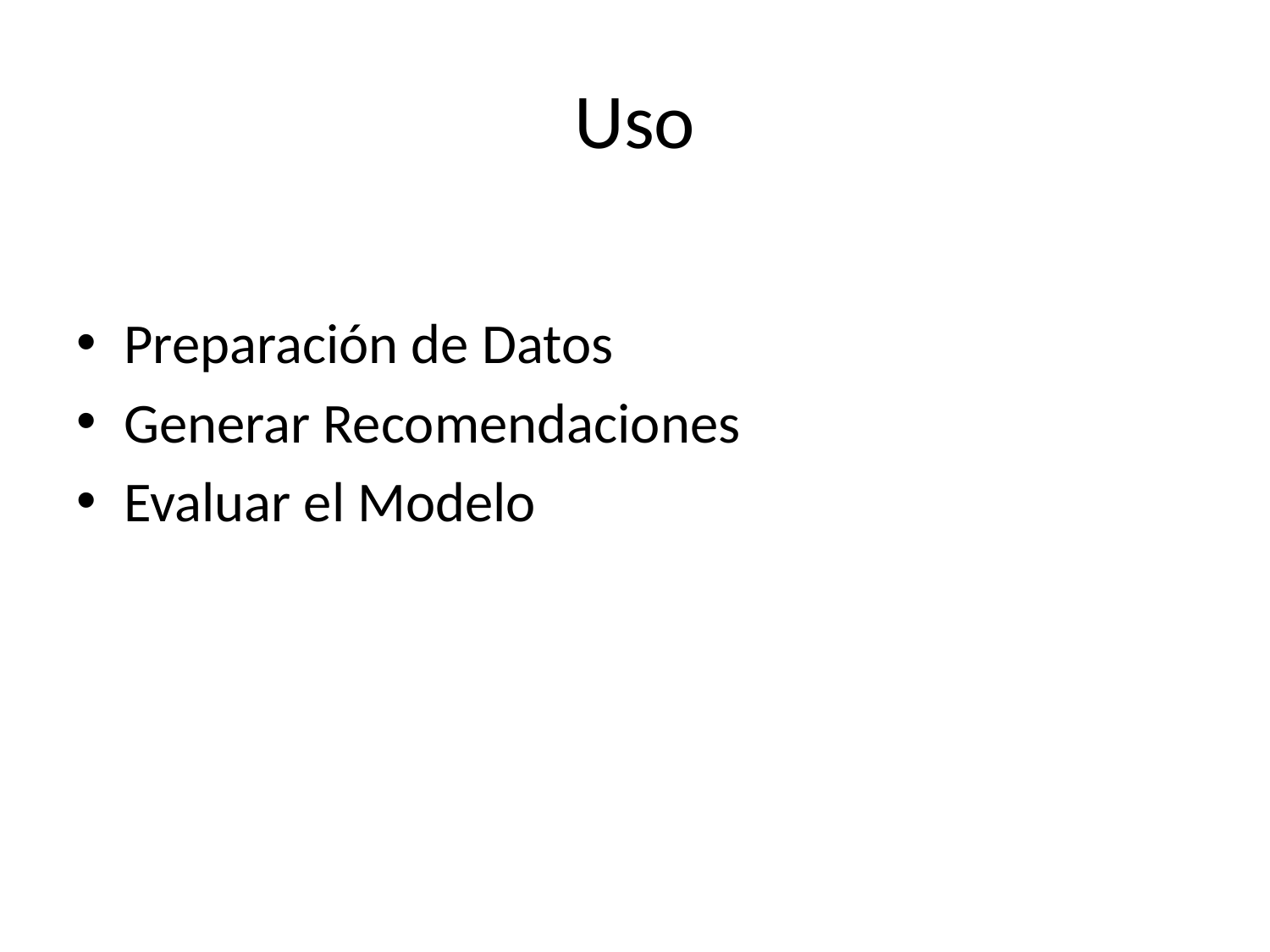

# Uso

Preparación de Datos
Generar Recomendaciones
Evaluar el Modelo